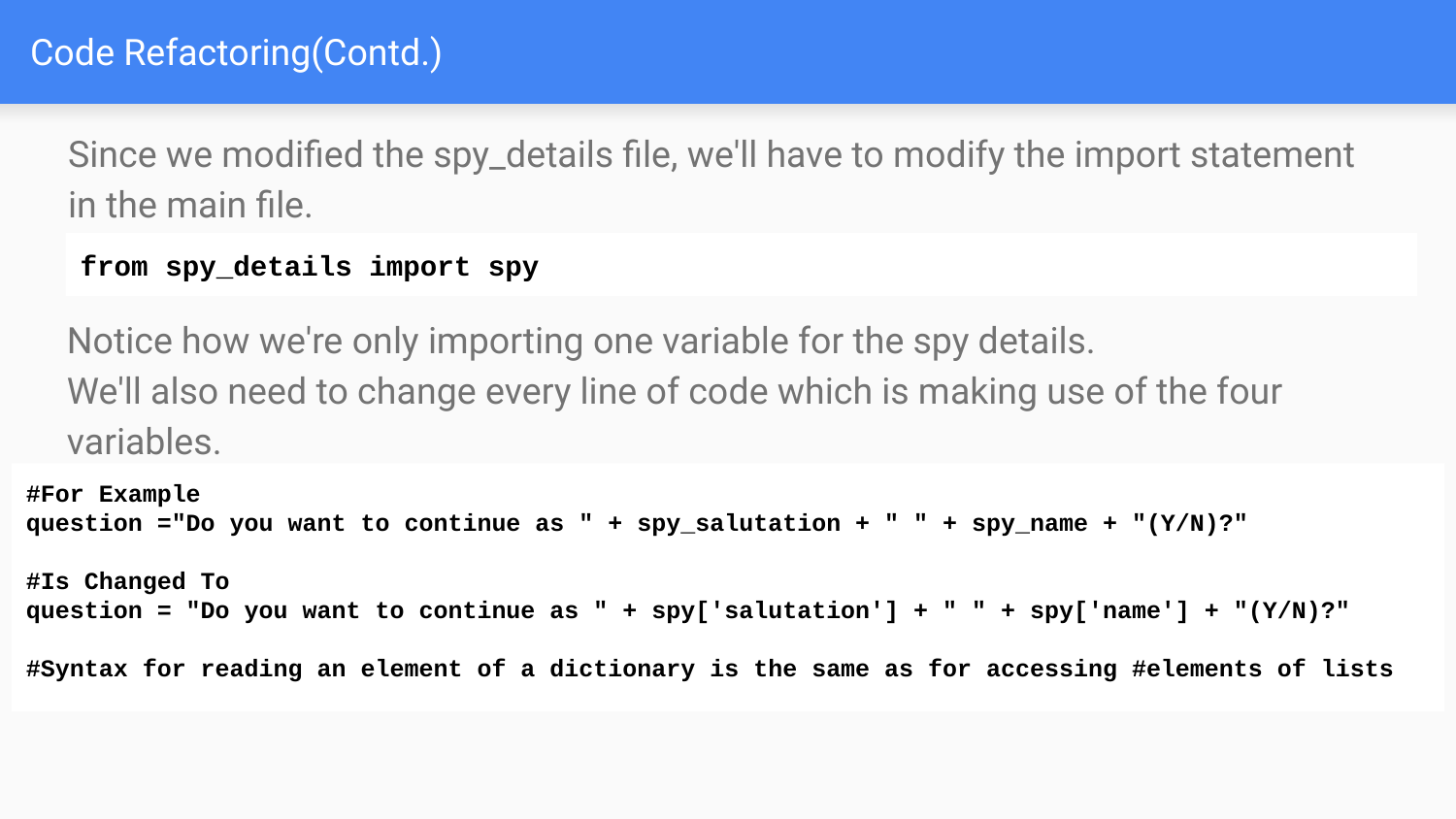

# Code Refactoring(Contd.)
Since we modified the spy_details file, we'll have to modify the import statement in the main file.
from spy_details import spy

Notice how we're only importing one variable for the spy details.
We'll also need to change every line of code which is making use of the four variables.
#For Example
question ="Do you want to continue as " + spy_salutation + " " + spy_name + "(Y/N)?"

#Is Changed To
question = "Do you want to continue as " + spy['salutation'] + " " + spy['name'] + "(Y/N)?"

#Syntax for reading an element of a dictionary is the same as for accessing #elements of lists